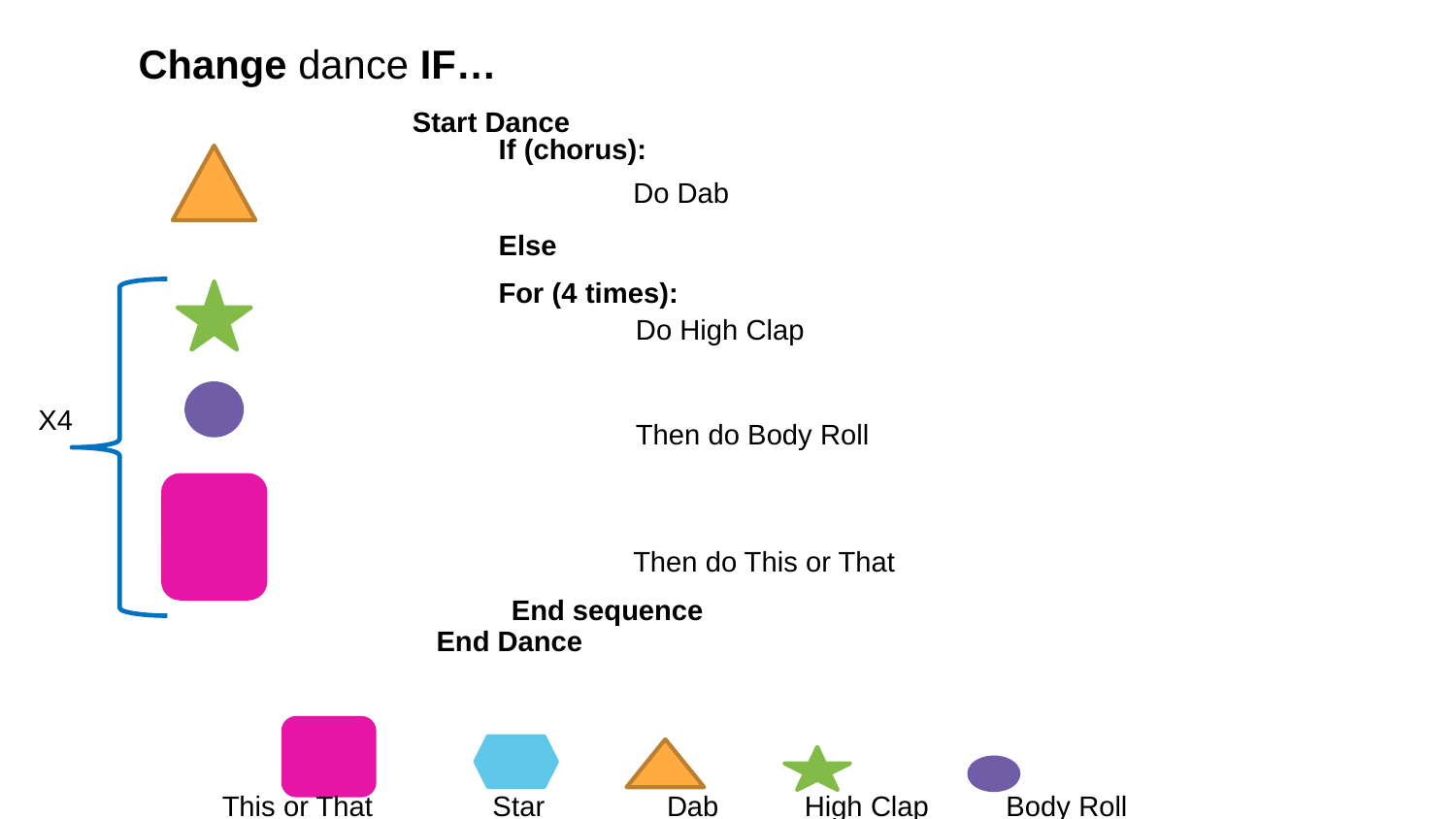

Change dance IF…
Start Dance
If (chorus):

Do Dab
Else

X4

For (4 times):
Do High Clap
Then do Body Roll
Then do This or That
End sequence
End Dance

This or That               Star	 Dab	High Clap	       Body Roll